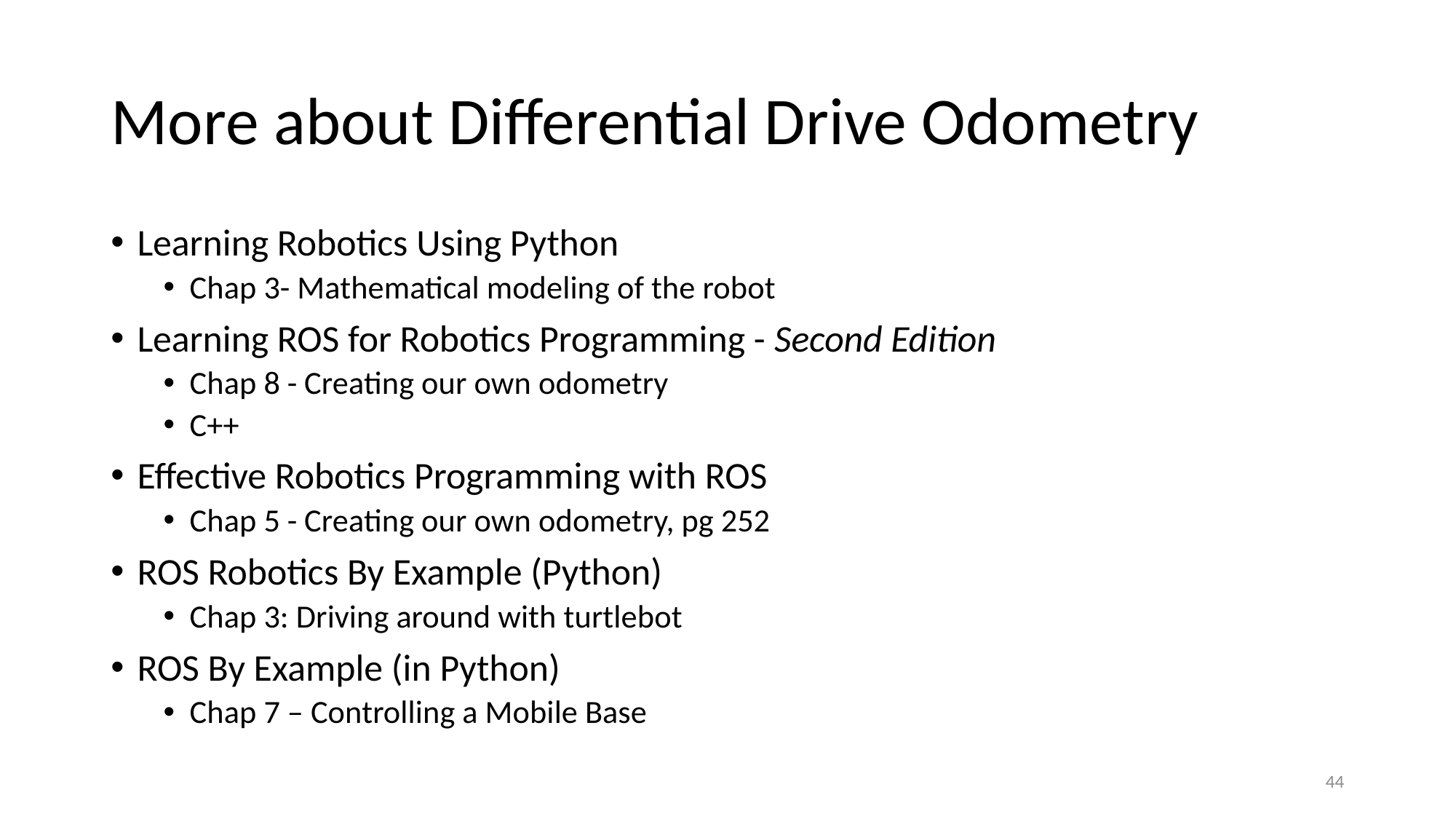

# More about Differential Drive Odometry
Learning Robotics Using Python
Chap 3- Mathematical modeling of the robot
Learning ROS for Robotics Programming - Second Edition
Chap 8 - Creating our own odometry
C++
Effective Robotics Programming with ROS
Chap 5 - Creating our own odometry, pg 252
ROS Robotics By Example (Python)
Chap 3: Driving around with turtlebot
ROS By Example (in Python)
Chap 7 – Controlling a Mobile Base
44